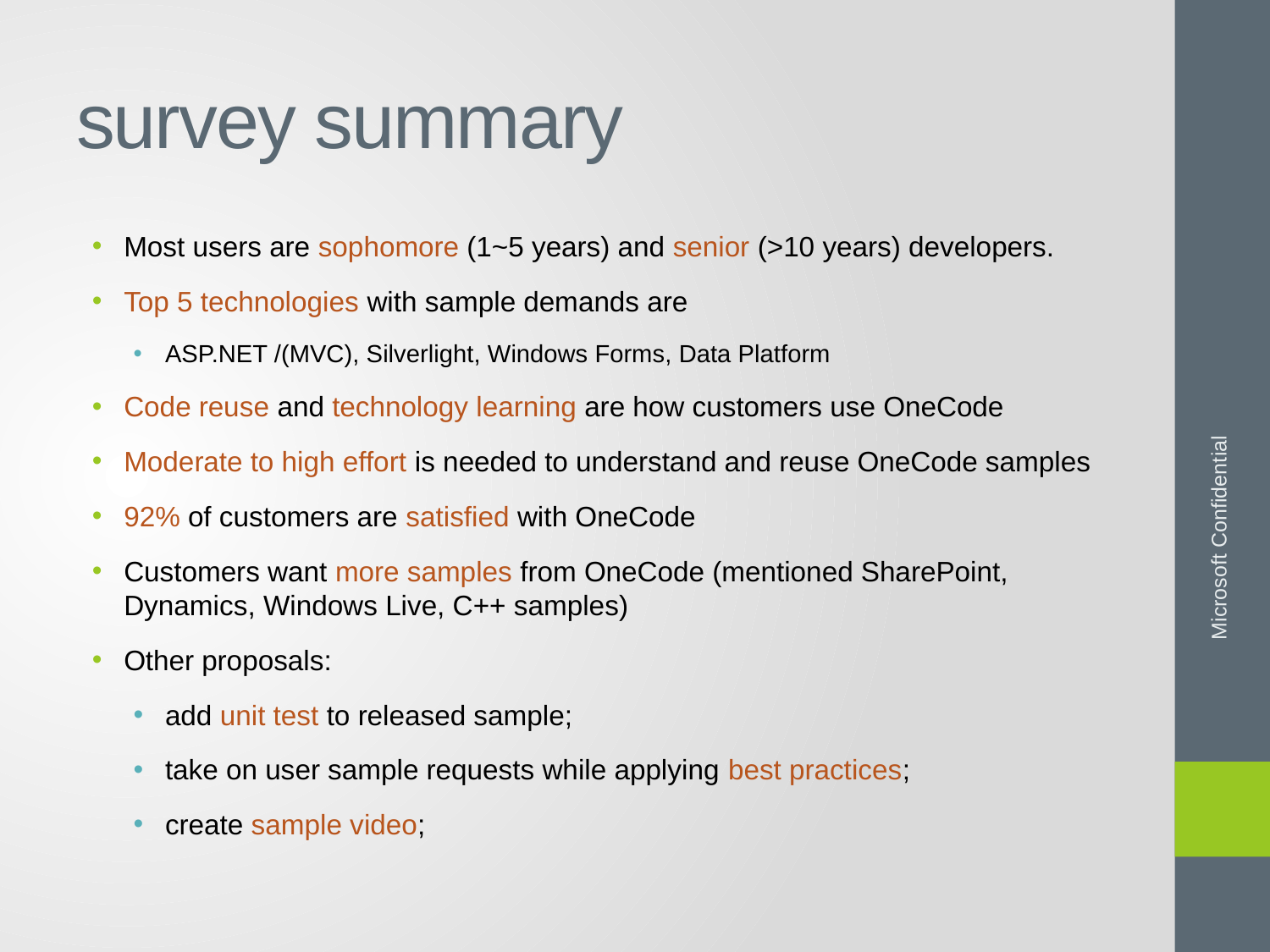

# survey summary
Most users are sophomore (1~5 years) and senior (>10 years) developers.
Top 5 technologies with sample demands are
ASP.NET /(MVC), Silverlight, Windows Forms, Data Platform
Code reuse and technology learning are how customers use OneCode
Moderate to high effort is needed to understand and reuse OneCode samples
92% of customers are satisfied with OneCode
Customers want more samples from OneCode (mentioned SharePoint, Dynamics, Windows Live, C++ samples)
Other proposals:
add unit test to released sample;
take on user sample requests while applying best practices;
create sample video;

Microsoft Confidential